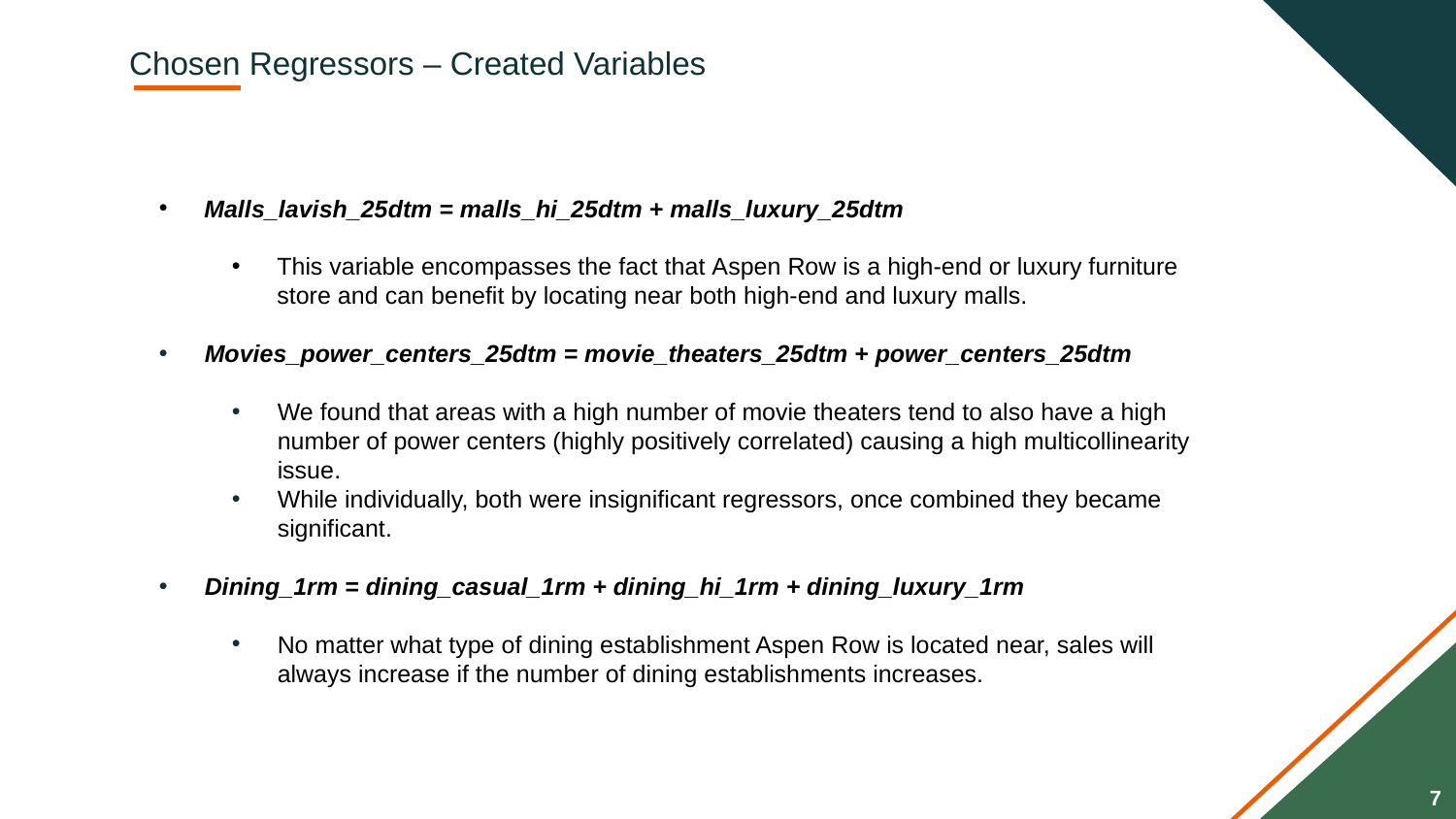

# Chosen Regressors – Created Variables
Malls_lavish_25dtm = malls_hi_25dtm + malls_luxury_25dtm
This variable encompasses the fact that Aspen Row is a high-end or luxury furniture store and can benefit by locating near both high-end and luxury malls.
Movies_power_centers_25dtm = movie_theaters_25dtm + power_centers_25dtm
We found that areas with a high number of movie theaters tend to also have a high number of power centers (highly positively correlated) causing a high multicollinearity issue.
While individually, both were insignificant regressors, once combined they became significant.
Dining_1rm = dining_casual_1rm + dining_hi_1rm + dining_luxury_1rm
No matter what type of dining establishment Aspen Row is located near, sales will always increase if the number of dining establishments increases.
7